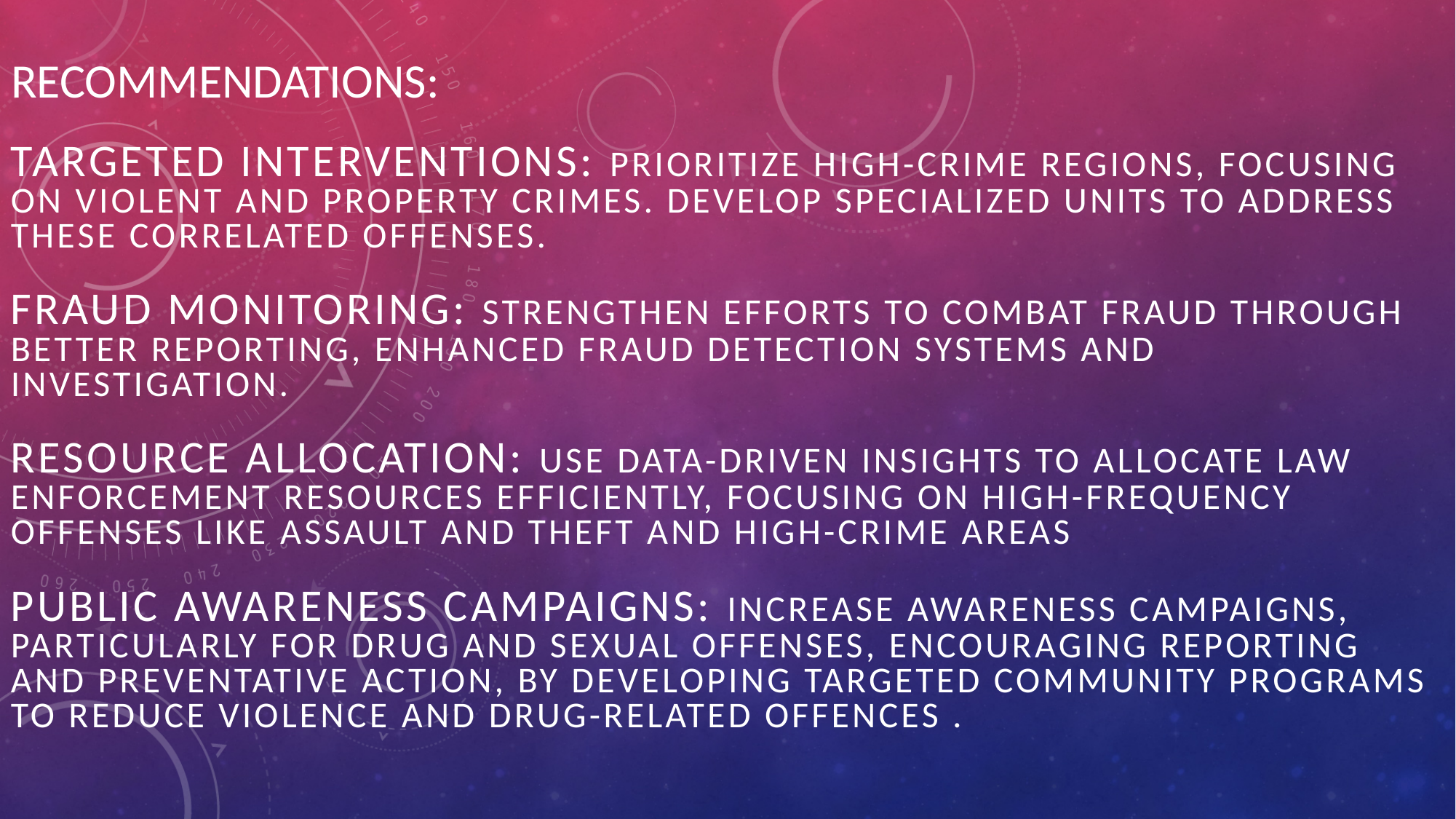

# Recommendations:
Targeted Interventions: Prioritize high-crime regions, focusing on violent and property crimes. Develop specialized units to address these correlated offenses.

Fraud Monitoring: Strengthen efforts to combat fraud through better reporting, EnhanceD fraud detection systems and investigation.

Resource Allocation: Use data-driven insights to allocate law enforcement resources efficiently, focusing on high-frequency offenses like assault and theft AND high-crime areas

Public Awareness Campaigns: Increase awareness campaigns, particularly for drug and sexual offenses, encouraging reporting and preventative action, BY DevelopING targeted community programs to reduce violence and drug-related OFFENCES .